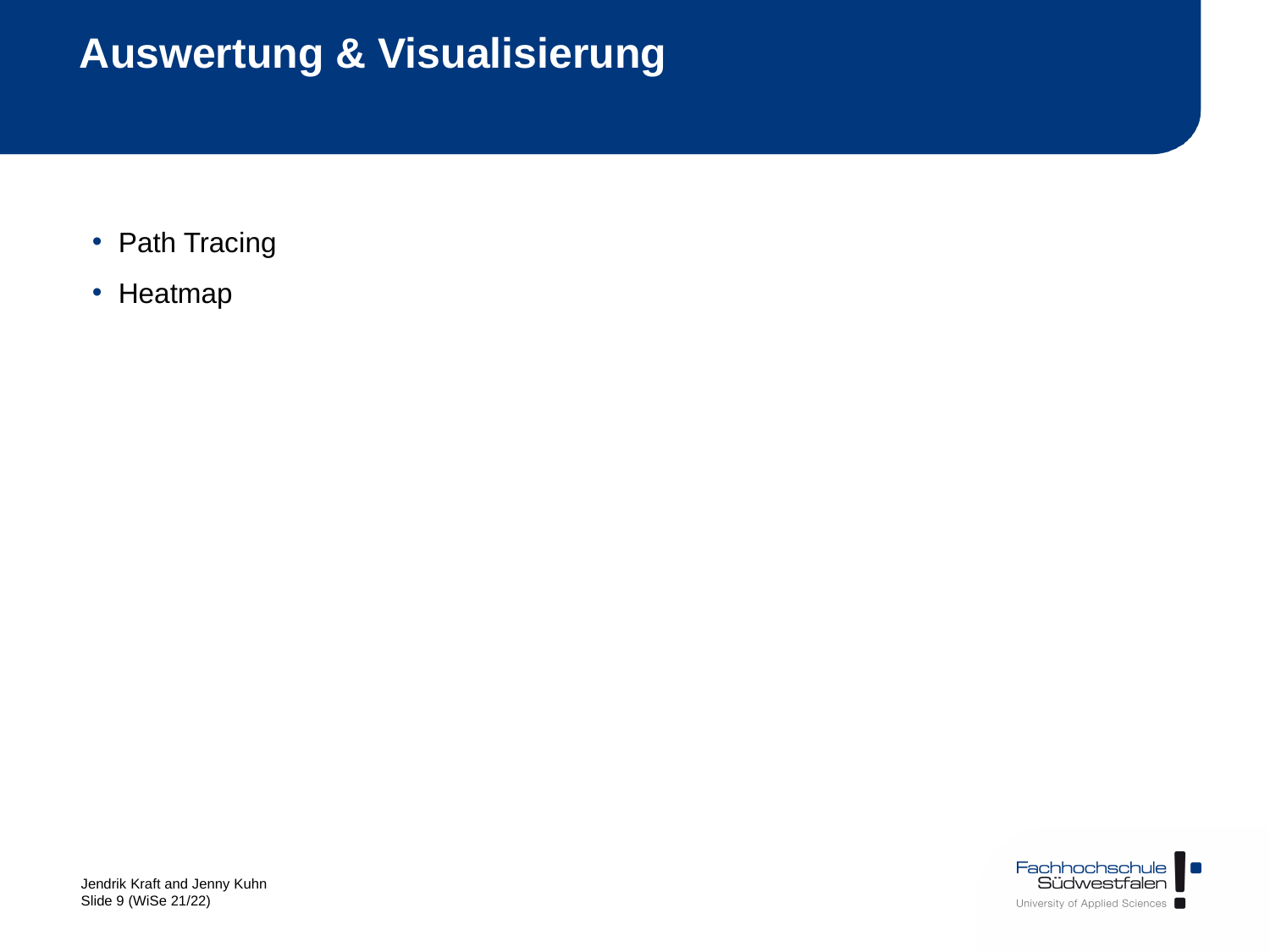

# Auswertung & Visualisierung

Path Tracing
Heatmap